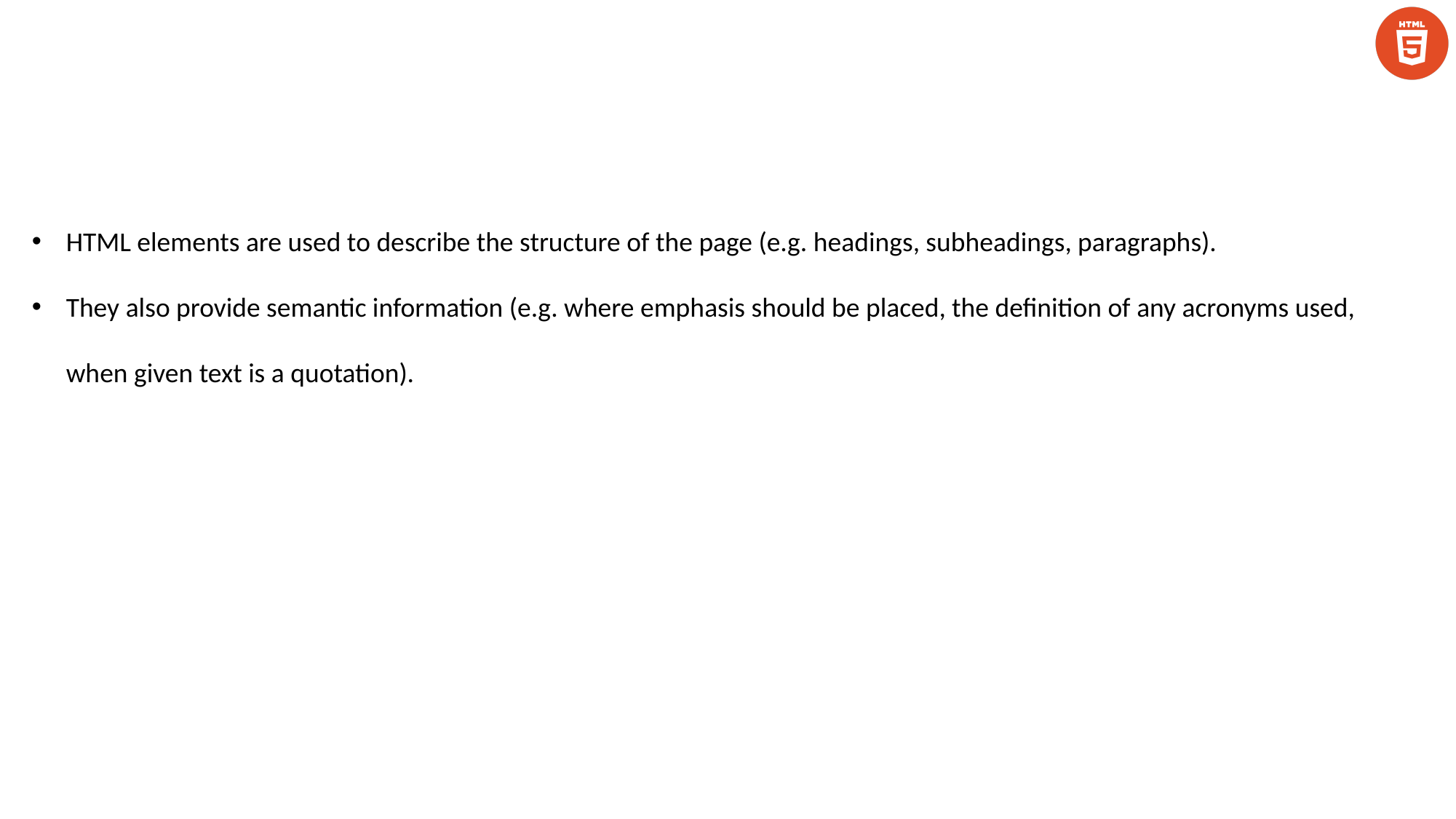

HTML elements are used to describe the structure of the page (e.g. headings, subheadings, paragraphs).
They also provide semantic information (e.g. where emphasis should be placed, the definition of any acronyms used, when given text is a quotation).